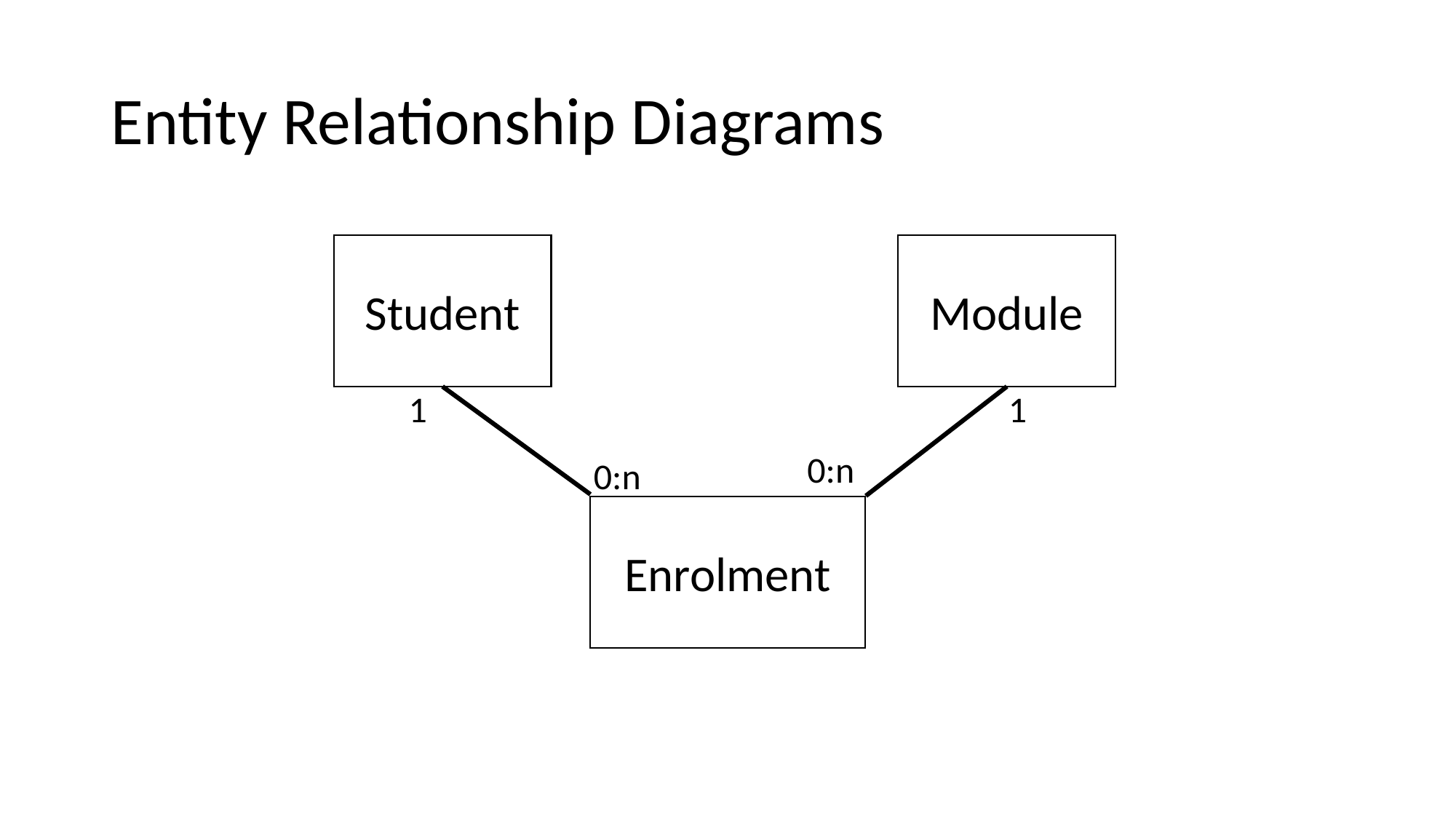

# Entity Relationship Diagrams
Student
Module
1
1
0:n
0:n
Enrolment